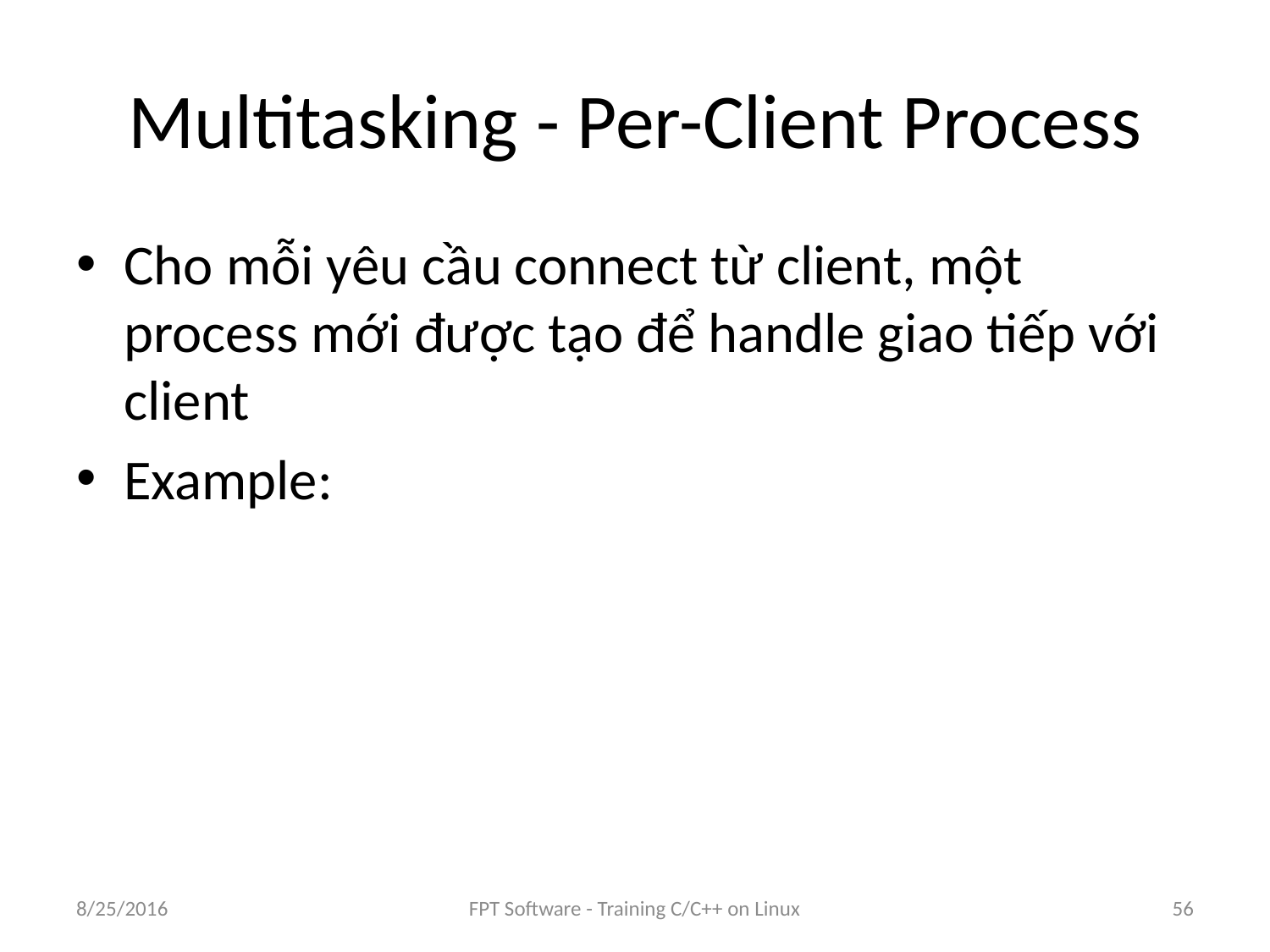

# Multitasking - Per-Client Process
Cho mỗi yêu cầu connect từ client, một process mới được tạo để handle giao tiếp với client
Example:
8/25/2016
FPT Software - Training C/C++ on Linux
56